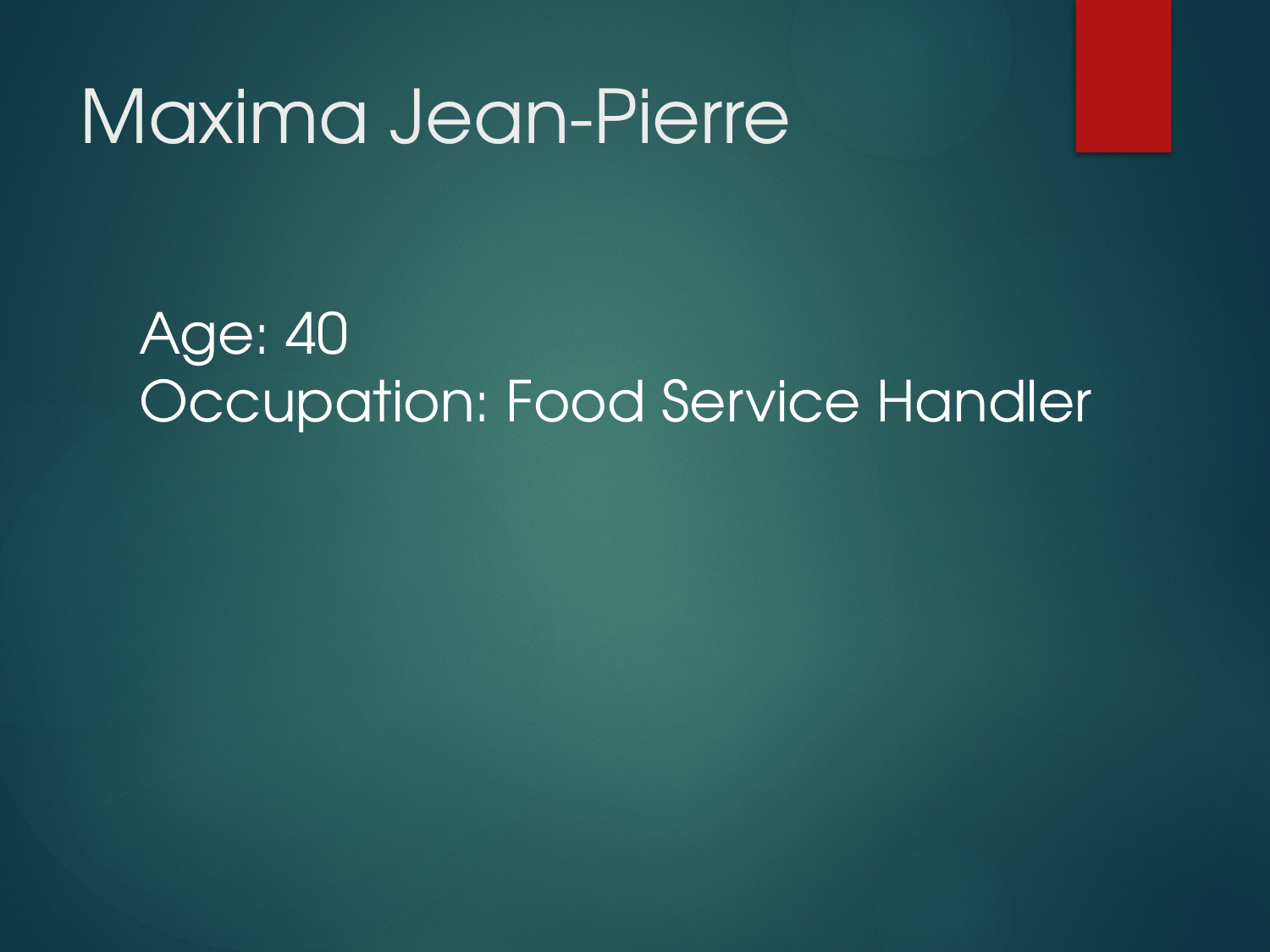

# Maxima Jean-Pierre

Age: 40
Occupation: Food Service Handler